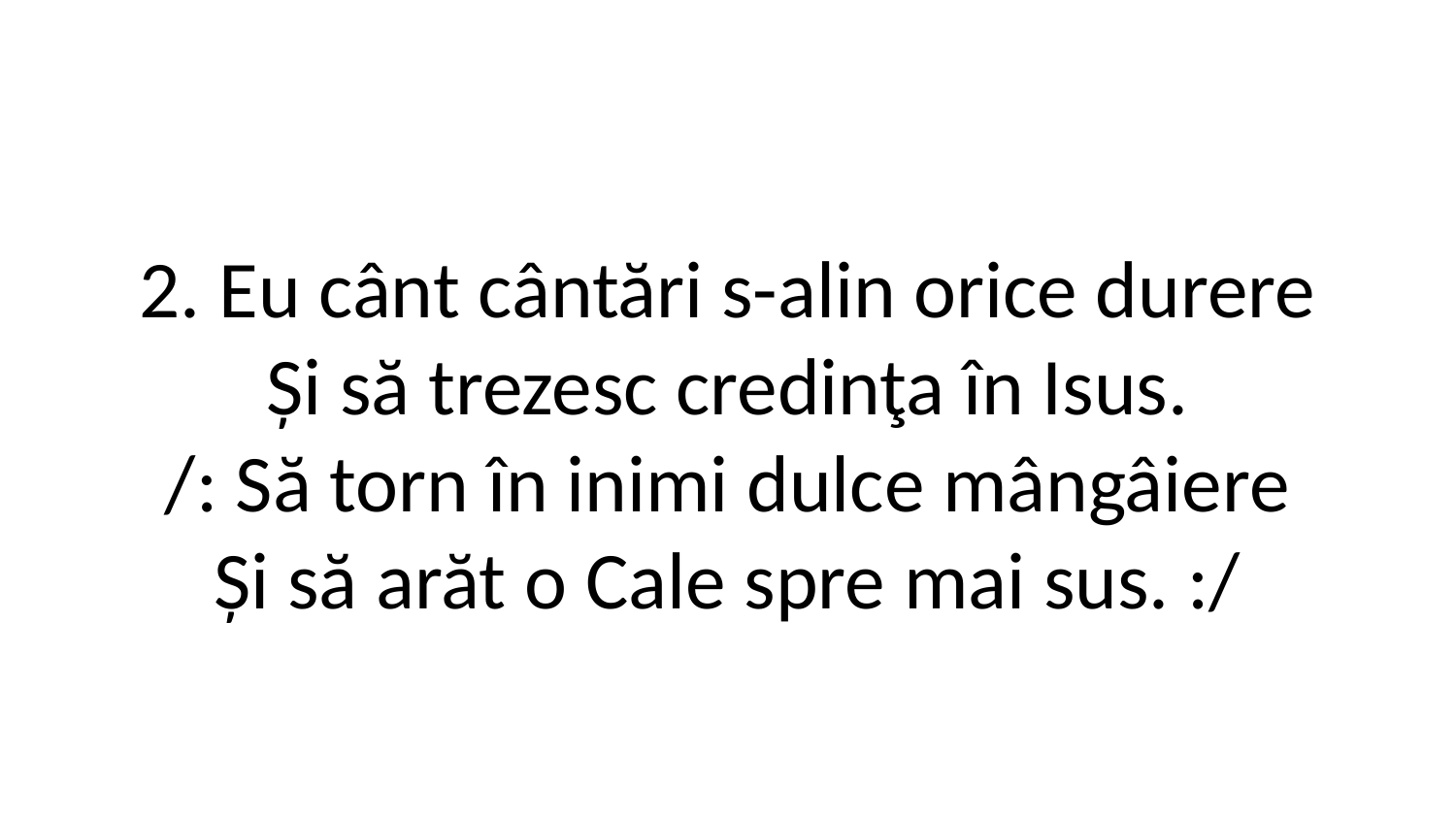

2. Eu cânt cântări s-alin orice durere
Și să trezesc credinţa în Isus.
/: Să torn în inimi dulce mângâiere
Și să arăt o Cale spre mai sus. :/